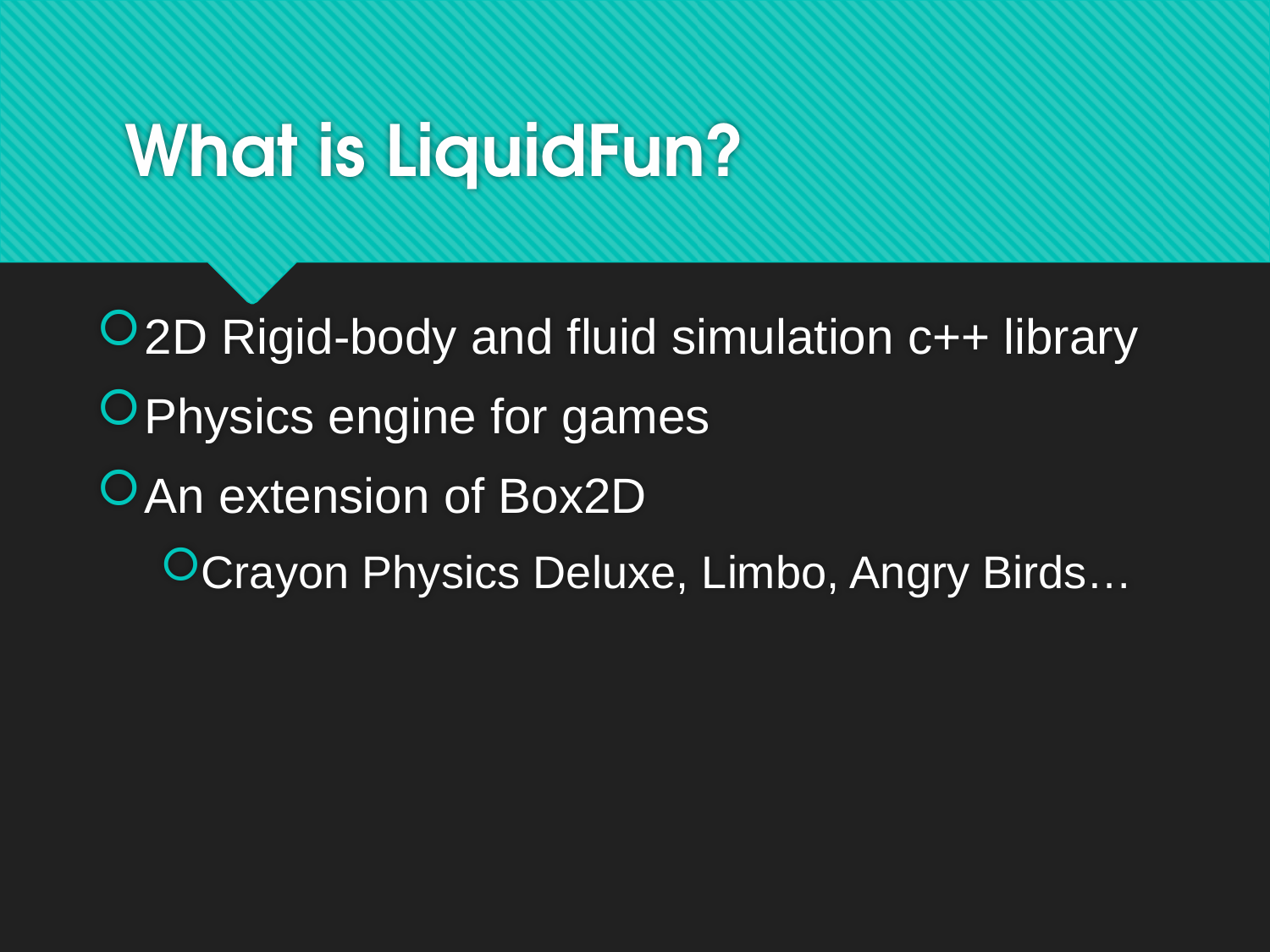

# What is LiquidFun?
2D Rigid-body and fluid simulation c++ library
Physics engine for games
An extension of Box2D
Crayon Physics Deluxe, Limbo, Angry Birds…